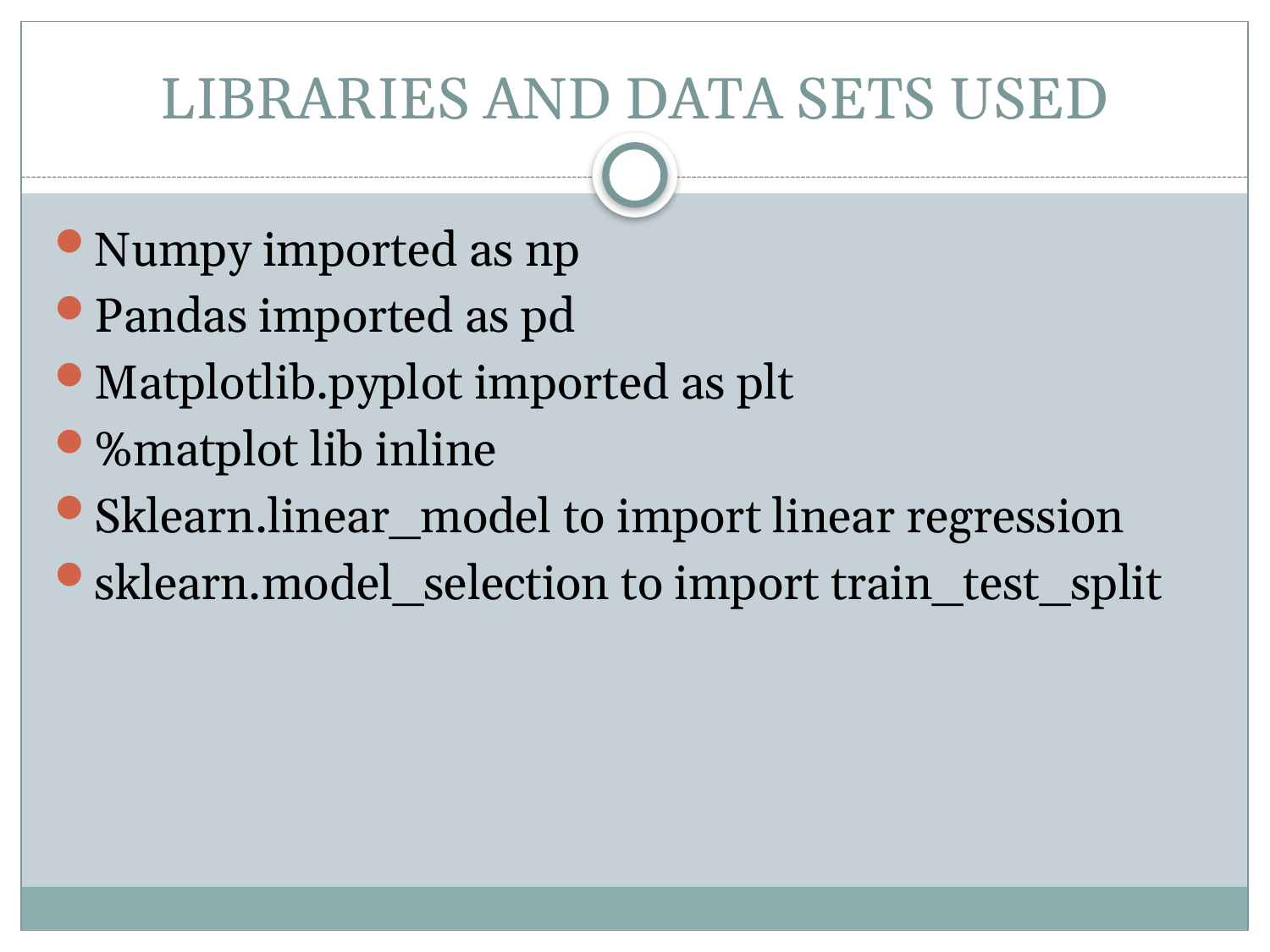

# LIBRARIES AND DATA SETS USED
Numpy imported as np
Pandas imported as pd
Matplotlib.pyplot imported as plt
%matplot lib inline
Sklearn.linear_model to import linear regression
sklearn.model_selection to import train_test_split